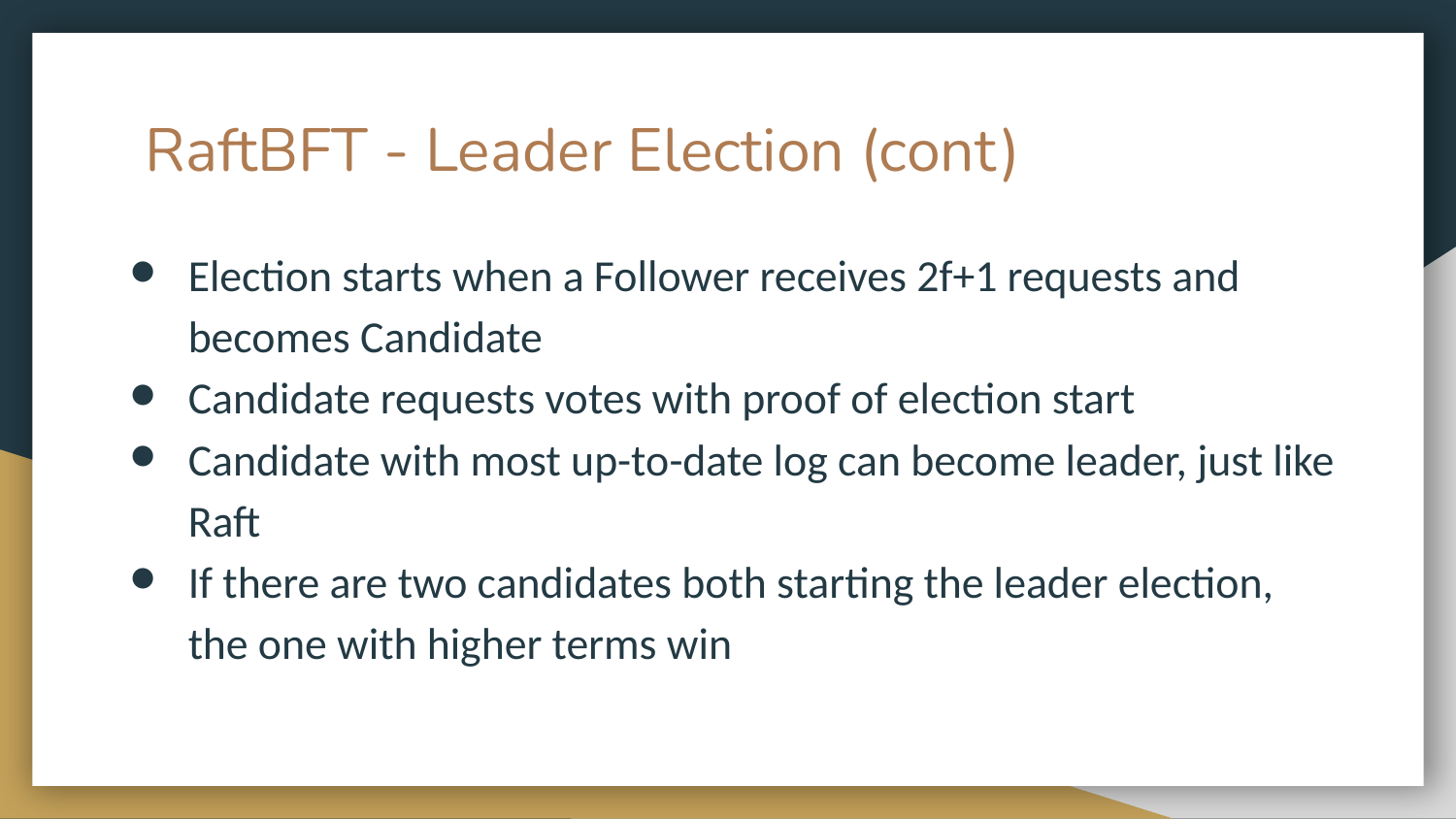

# RaftBFT - Leader Election (cont)
Election starts when a Follower receives 2f+1 requests and becomes Candidate
Candidate requests votes with proof of election start
Candidate with most up-to-date log can become leader, just like Raft
If there are two candidates both starting the leader election, the one with higher terms win